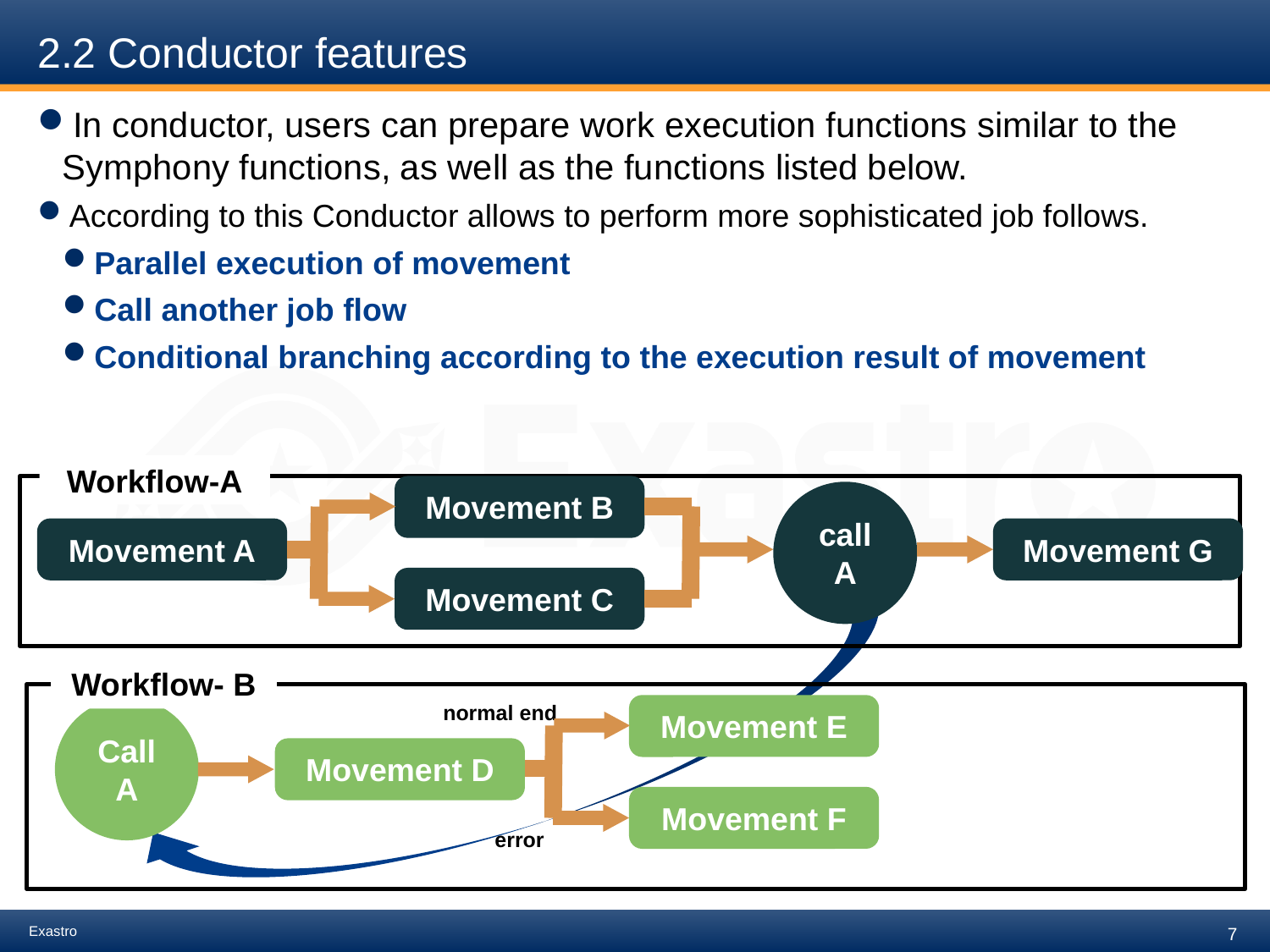

# 2.2 Conductor features
In conductor, users can prepare work execution functions similar to the Symphony functions, as well as the functions listed below.
According to this Conductor allows to perform more sophisticated job follows.
Parallel execution of movement
Call another job flow
Conditional branching according to the execution result of movement

Workflow-A

Movement B

call
A

Movement G
Movement A

Movement C
Workflow- B

normal end

Movement E
Call
A

Movement D

Movement F
error